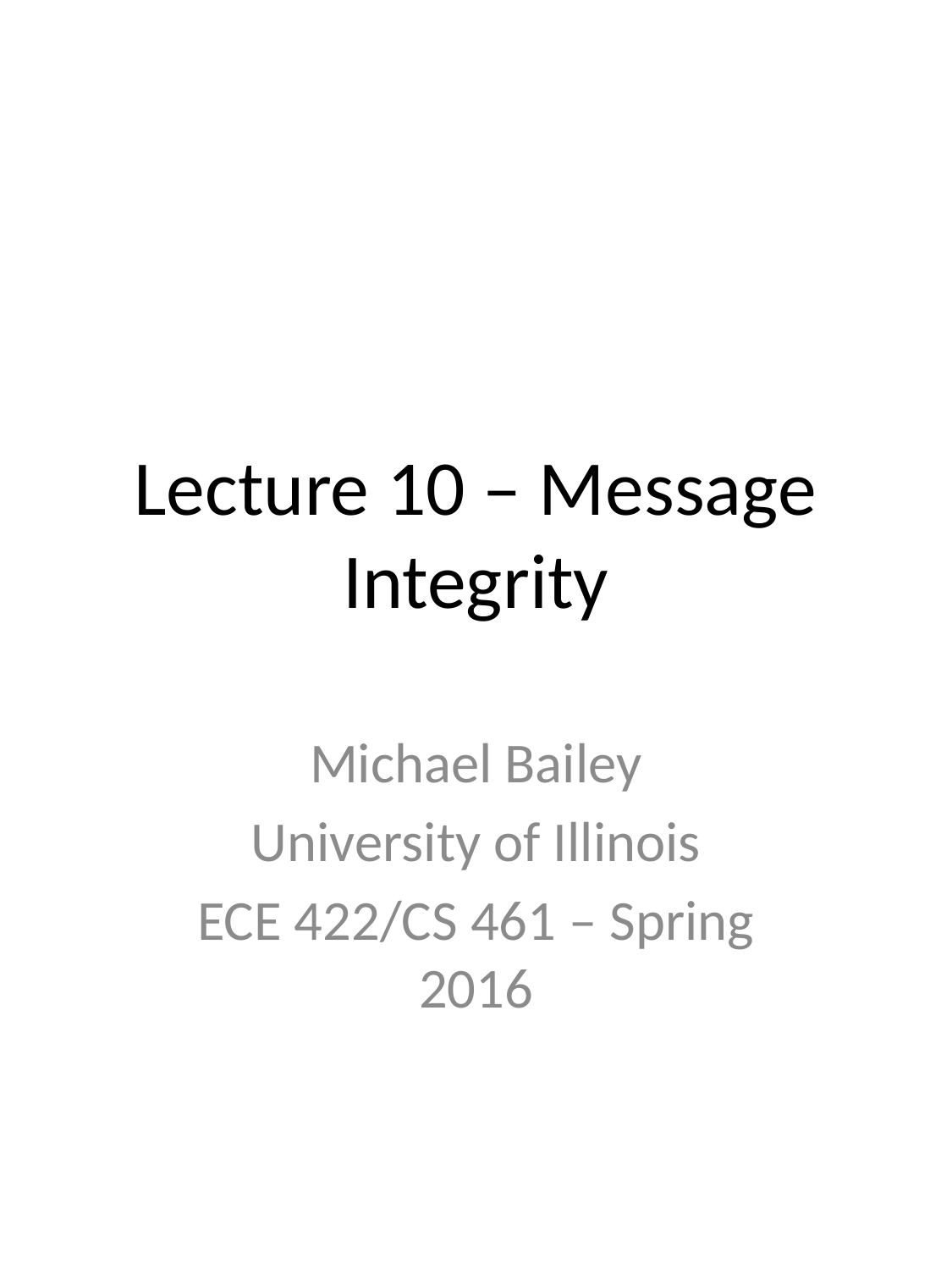

# Lecture 10 – Message Integrity
Michael Bailey
University of Illinois
ECE 422/CS 461 – Spring 2016